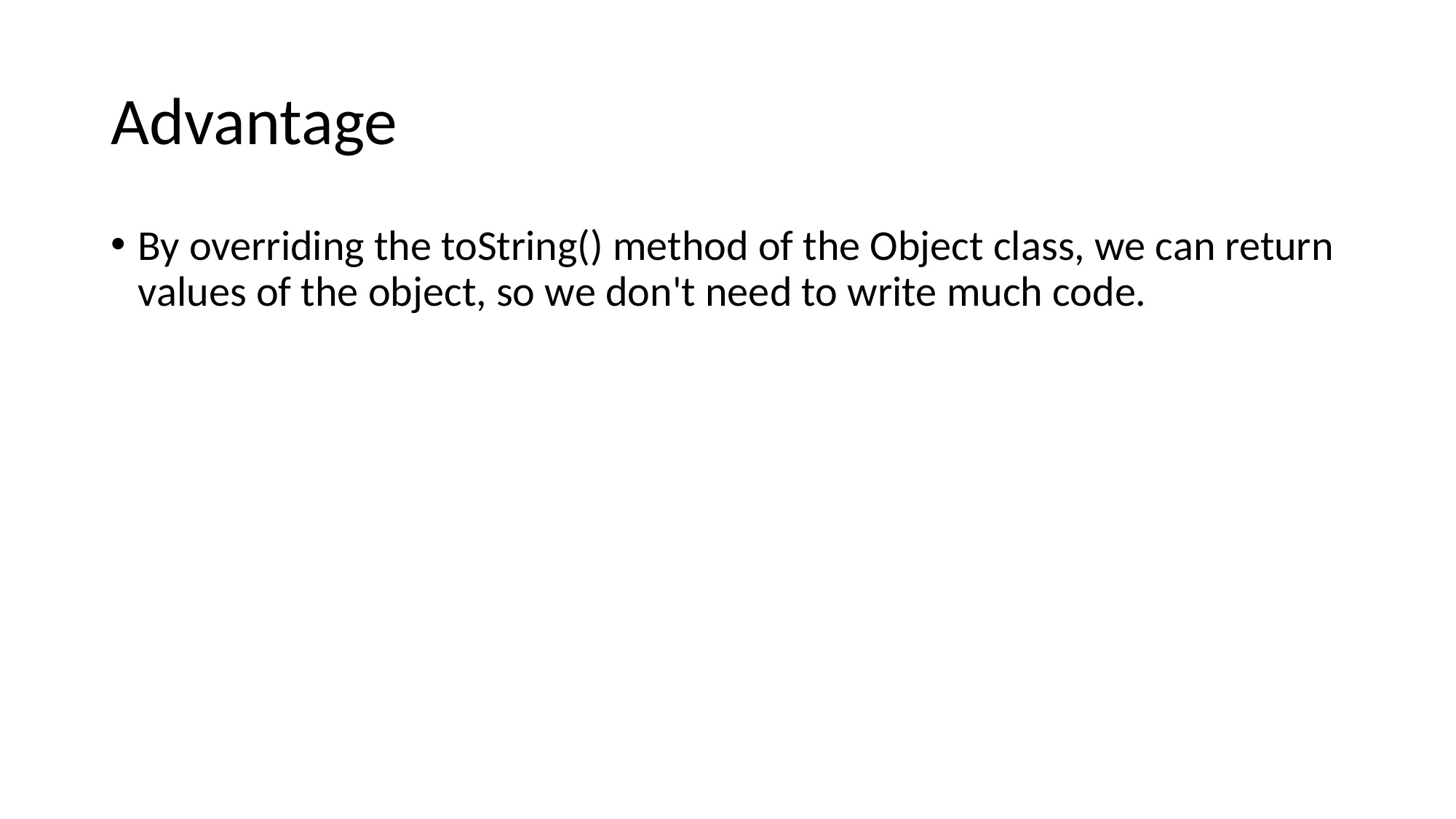

# Advantage
By overriding the toString() method of the Object class, we can return values of the object, so we don't need to write much code.